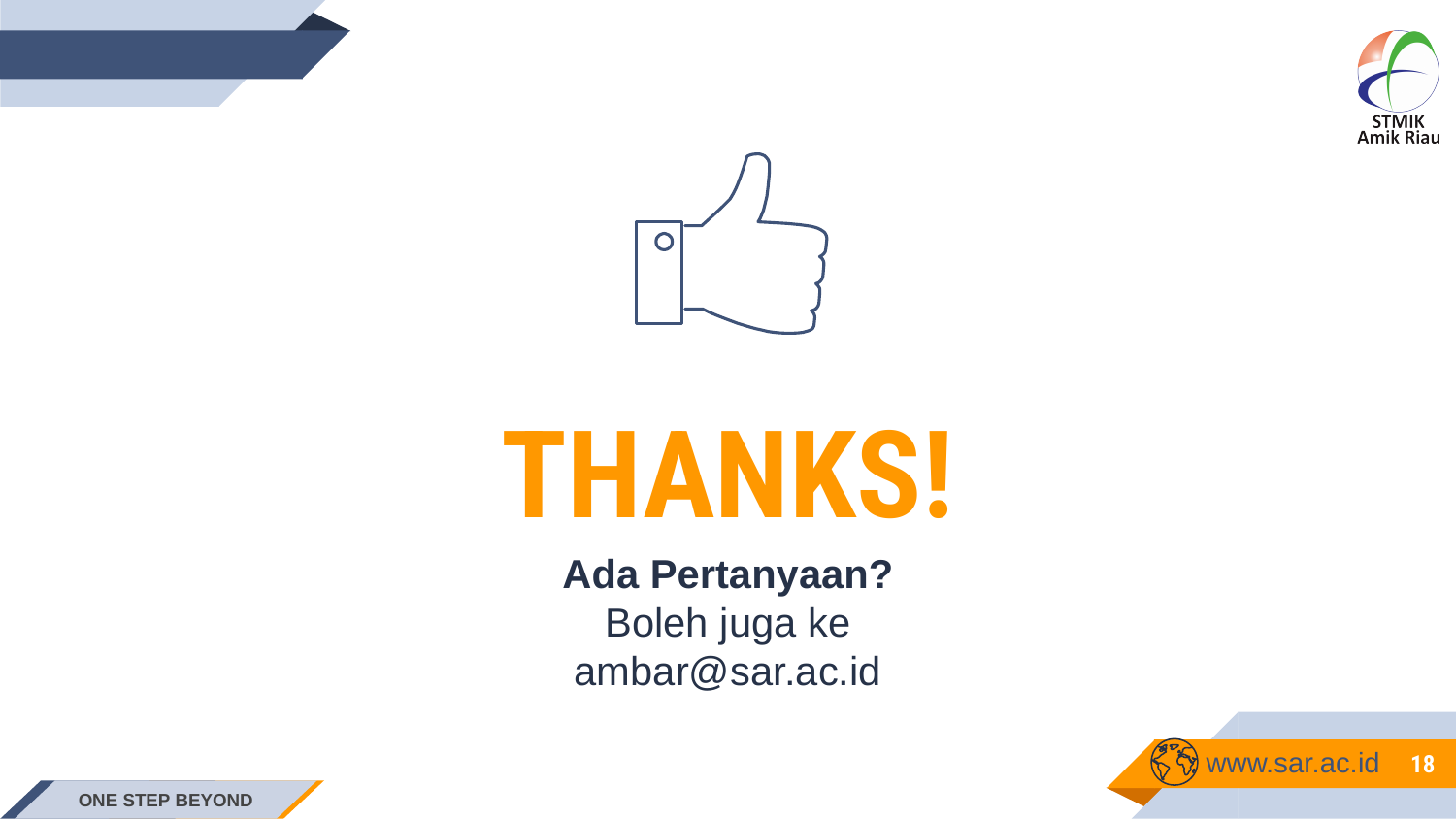

THANKS!
Ada Pertanyaan?
Boleh juga ke
ambar@sar.ac.id
18